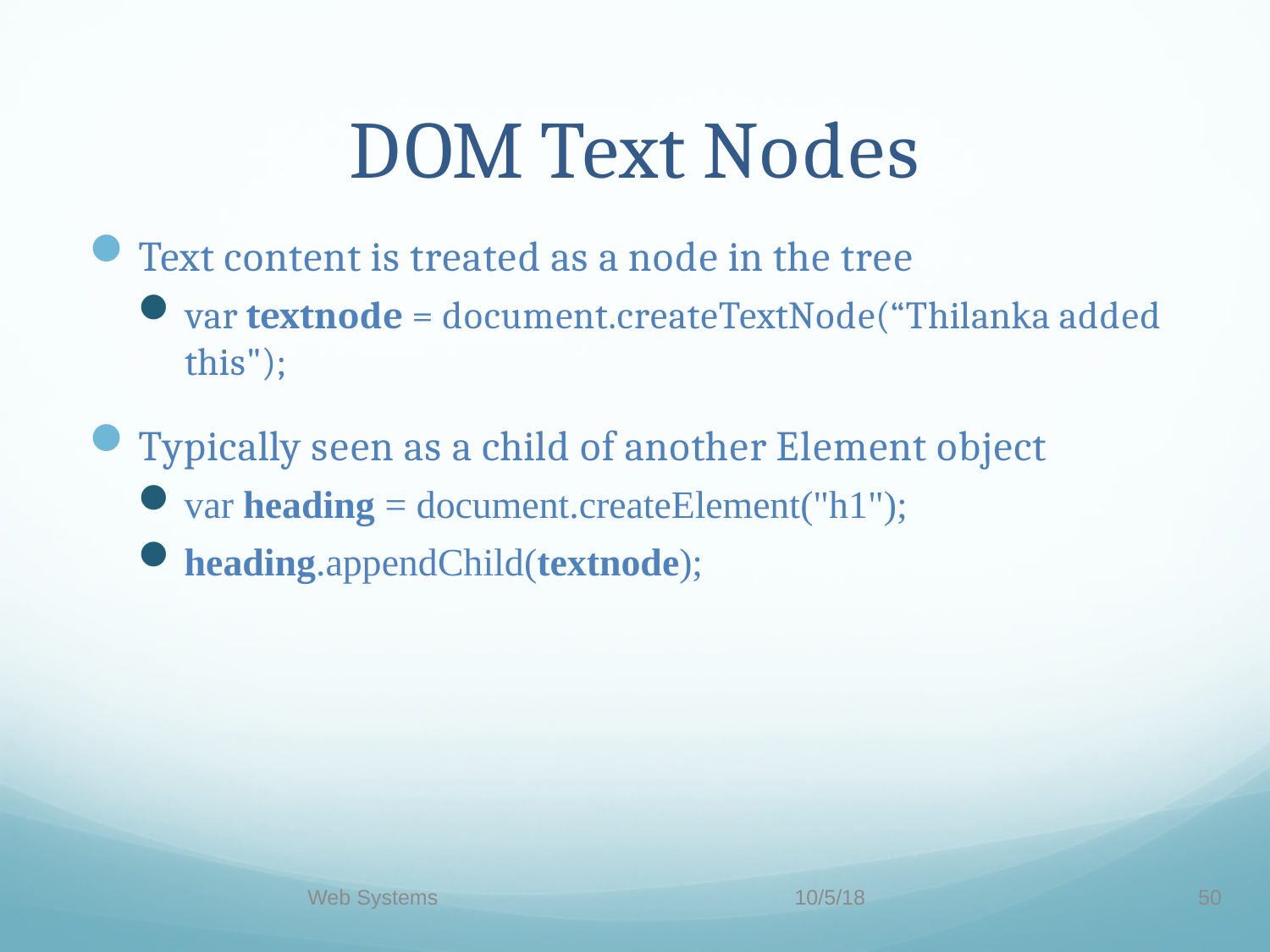

# DOM Text Nodes
Text content is treated as a node in the tree
var textnode = document.createTextNode(“Thilanka added this");
Typically seen as a child of another Element object
var heading = document.createElement("h1");
heading.appendChild(textnode);
Web Systems
10/5/18
50